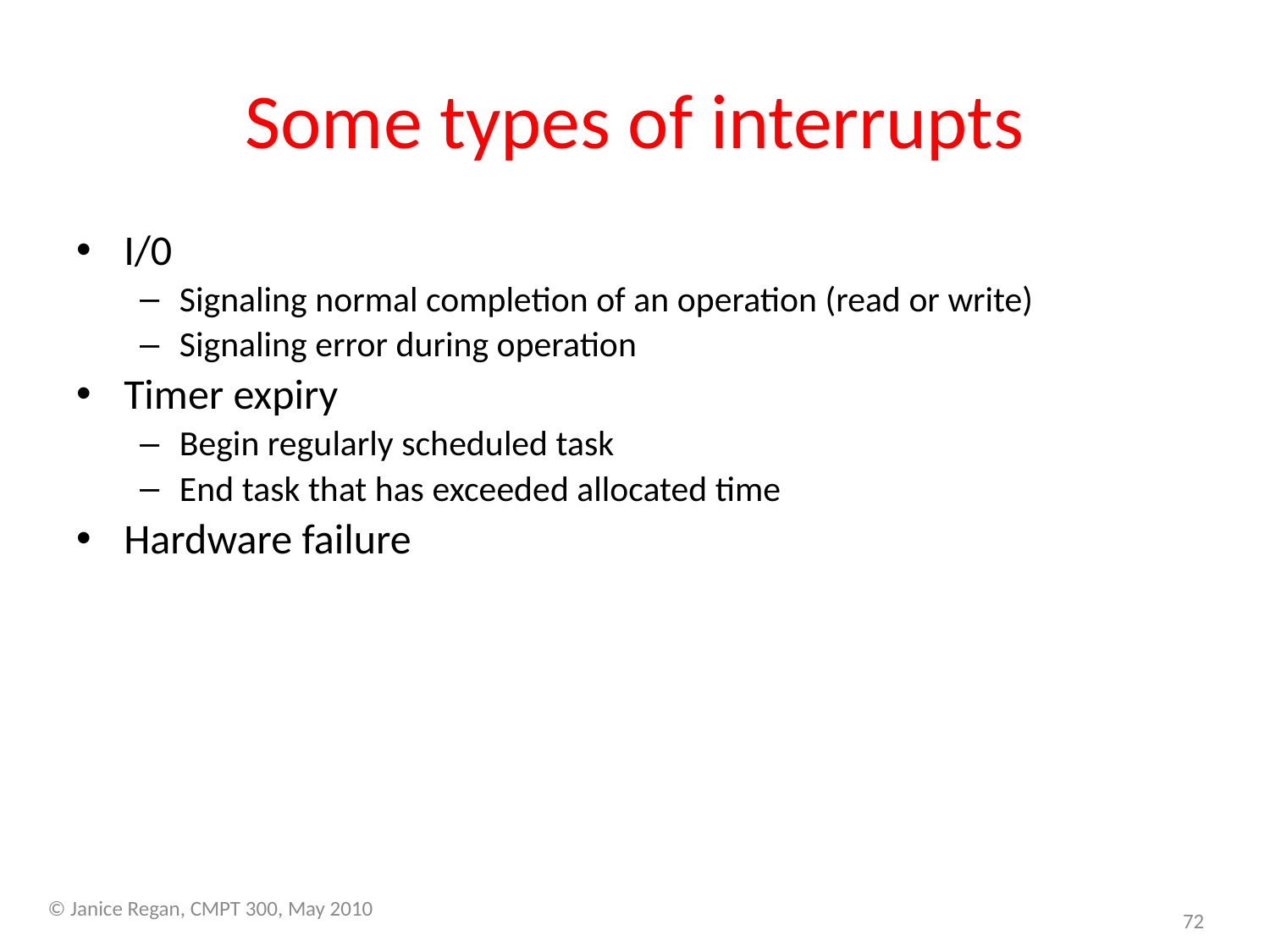

# Some types of interrupts
I/0
Signaling normal completion of an operation (read or write)
Signaling error during operation
Timer expiry
Begin regularly scheduled task
End task that has exceeded allocated time
Hardware failure
© Janice Regan, CMPT 300, May 2010
72